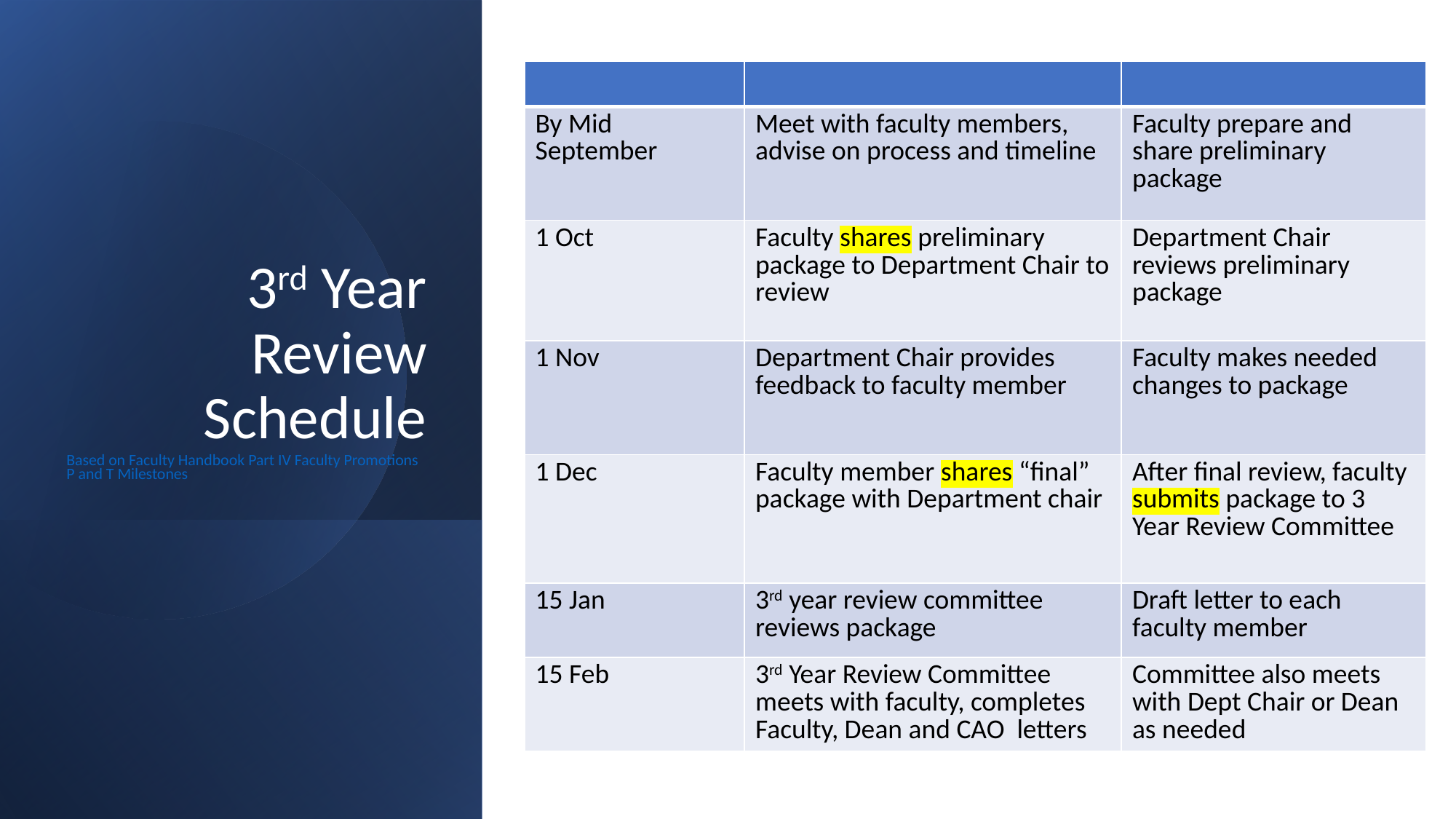

|  |  |  |
| --- | --- | --- |
| By Mid September | Meet with faculty members, advise on process and timeline | Faculty prepare and share preliminary package |
| 1 Oct | Faculty shares preliminary package to Department Chair to review | Department Chair reviews preliminary package |
| 1 Nov | Department Chair provides feedback to faculty member | Faculty makes needed changes to package |
| 1 Dec | Faculty member shares “final” package with Department chair | After final review, faculty submits package to 3 Year Review Committee |
| 15 Jan | 3rd year review committee reviews package | Draft letter to each faculty member |
| 15 Feb | 3rd Year Review Committee meets with faculty, completes Faculty, Dean and CAO letters | Committee also meets with Dept Chair or Dean as needed |
# 3rd Year Review Schedule Based on Faculty Handbook Part IV Faculty Promotions P and T Milestones